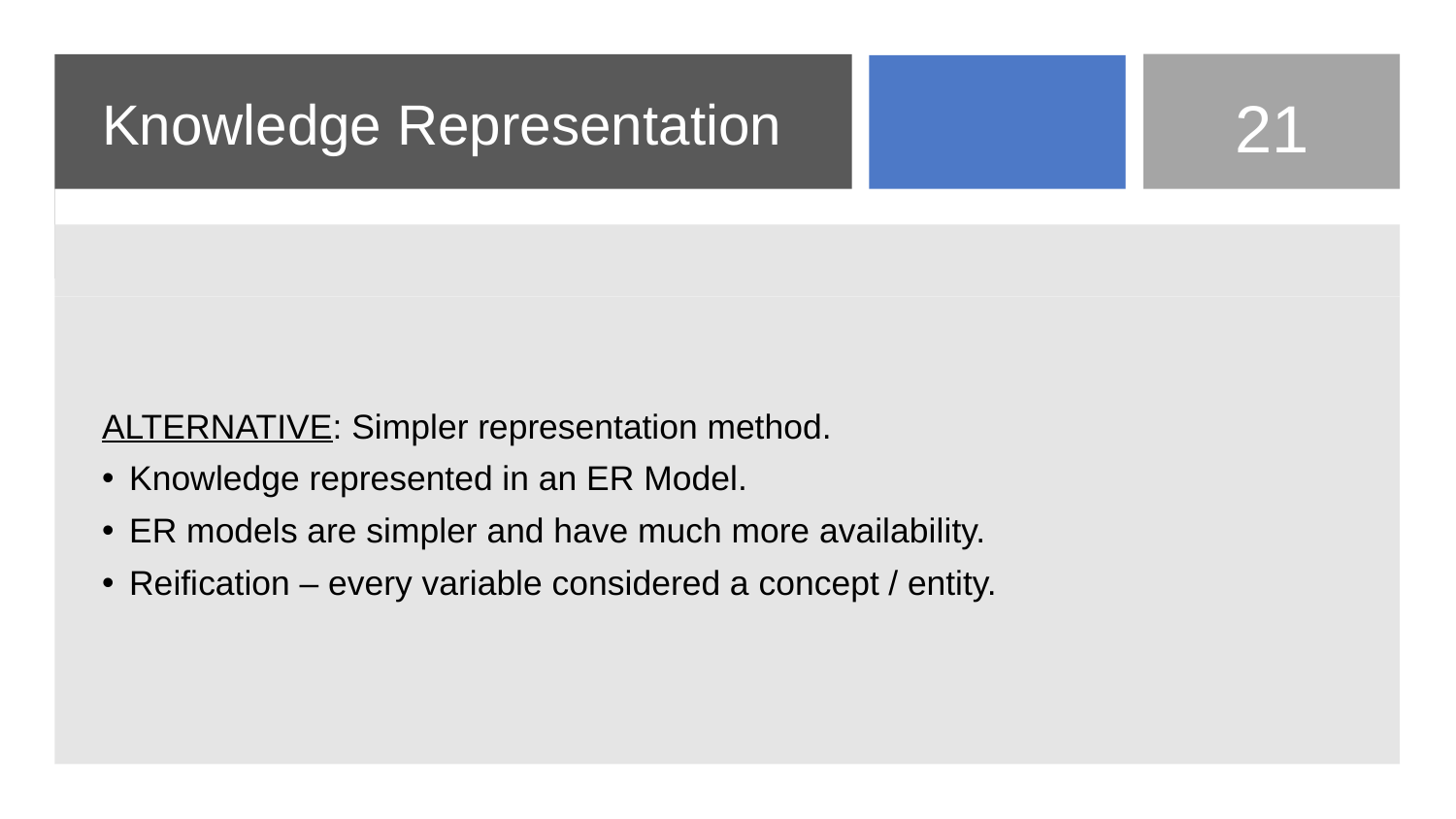

# Knowledge Representation
21

ALTERNATIVE: Simpler representation method.
Knowledge represented in an ER Model.
ER models are simpler and have much more availability.
Reification – every variable considered a concept / entity.